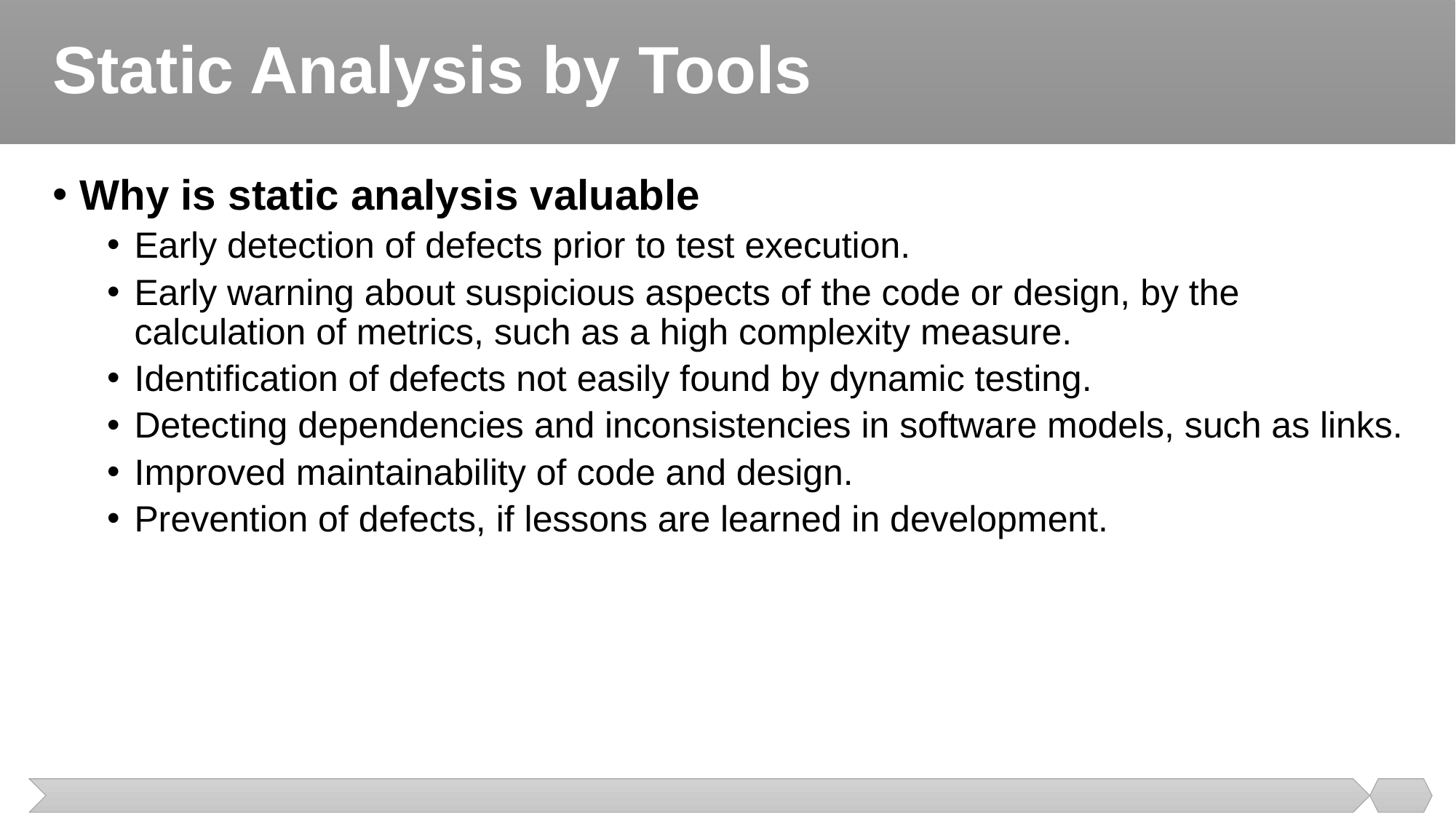

# Static Analysis by Tools
Why is static analysis valuable
Early detection of defects prior to test execution.
Early warning about suspicious aspects of the code or design, by the calculation of metrics, such as a high complexity measure.
Identification of defects not easily found by dynamic testing.
Detecting dependencies and inconsistencies in software models, such as links.
Improved maintainability of code and design.
Prevention of defects, if lessons are learned in development.